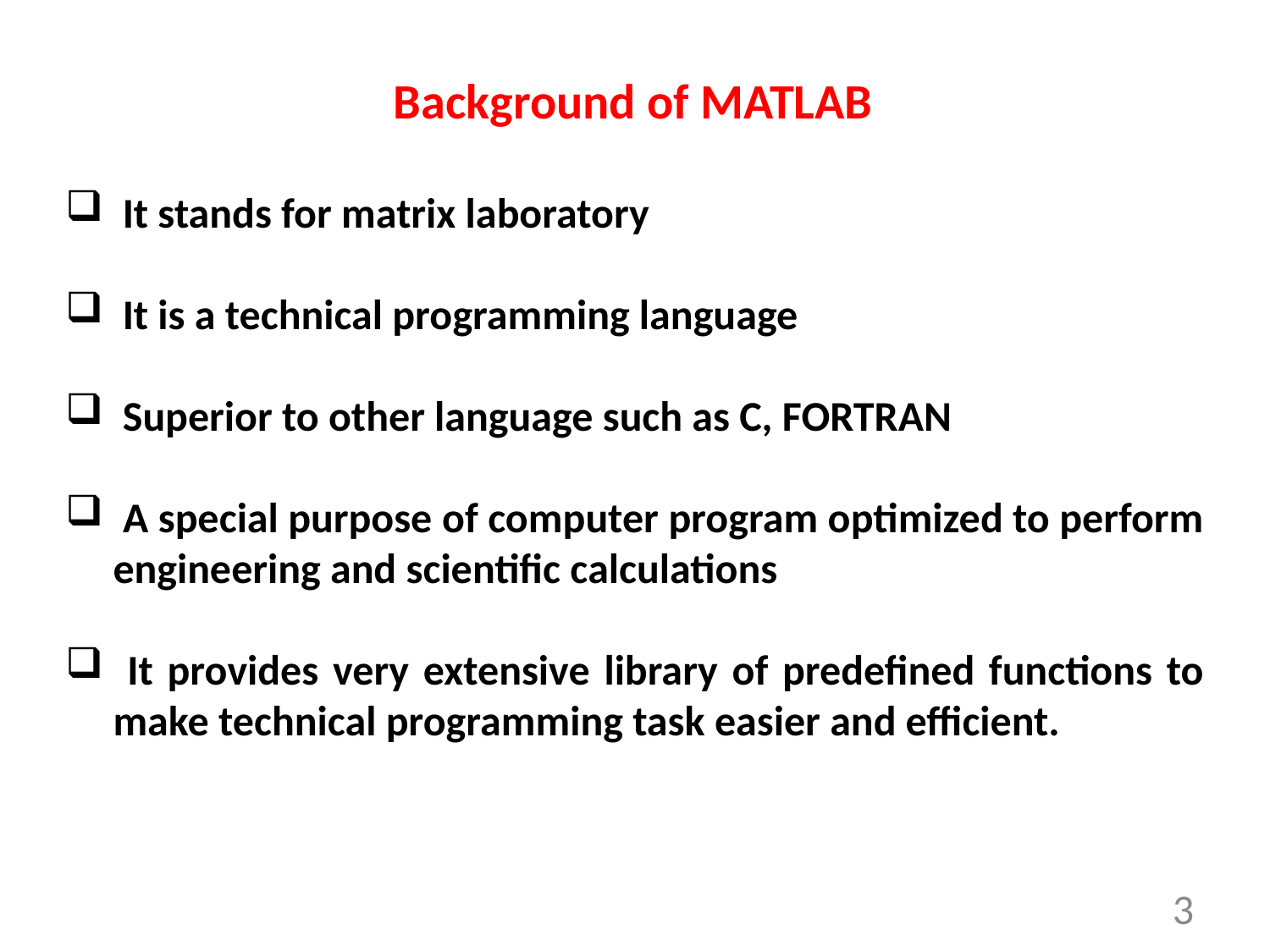

Background of MATLAB
 It stands for matrix laboratory

 It is a technical programming language

 Superior to other language such as C, FORTRAN

 A special purpose of computer program optimized to perform engineering and scientific calculations

 It provides very extensive library of predefined functions to make technical programming task easier and efficient.
3